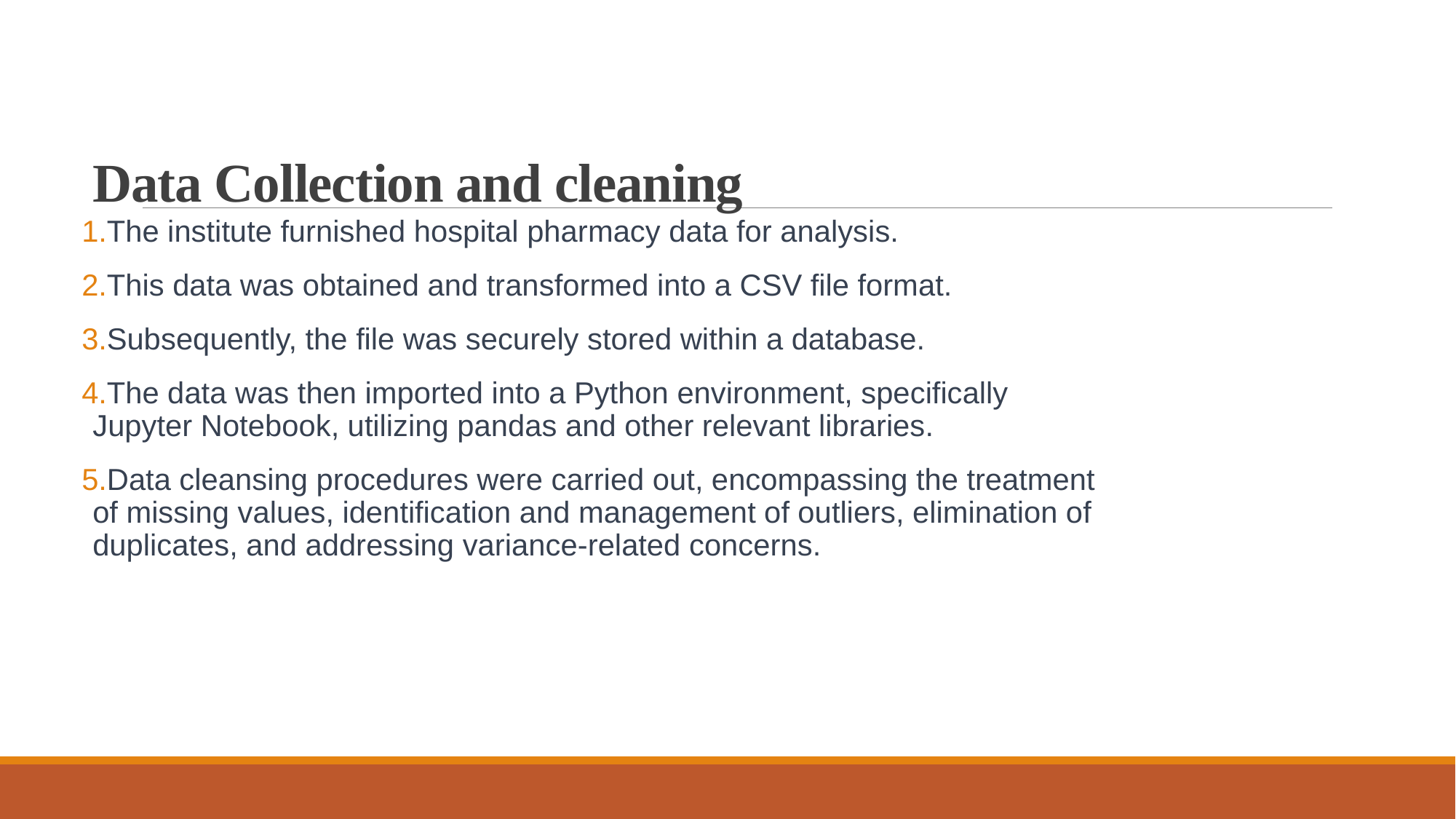

# Data Collection and cleaning
The institute furnished hospital pharmacy data for analysis.
This data was obtained and transformed into a CSV file format.
Subsequently, the file was securely stored within a database.
The data was then imported into a Python environment, specifically Jupyter Notebook, utilizing pandas and other relevant libraries.
Data cleansing procedures were carried out, encompassing the treatment of missing values, identification and management of outliers, elimination of duplicates, and addressing variance-related concerns.